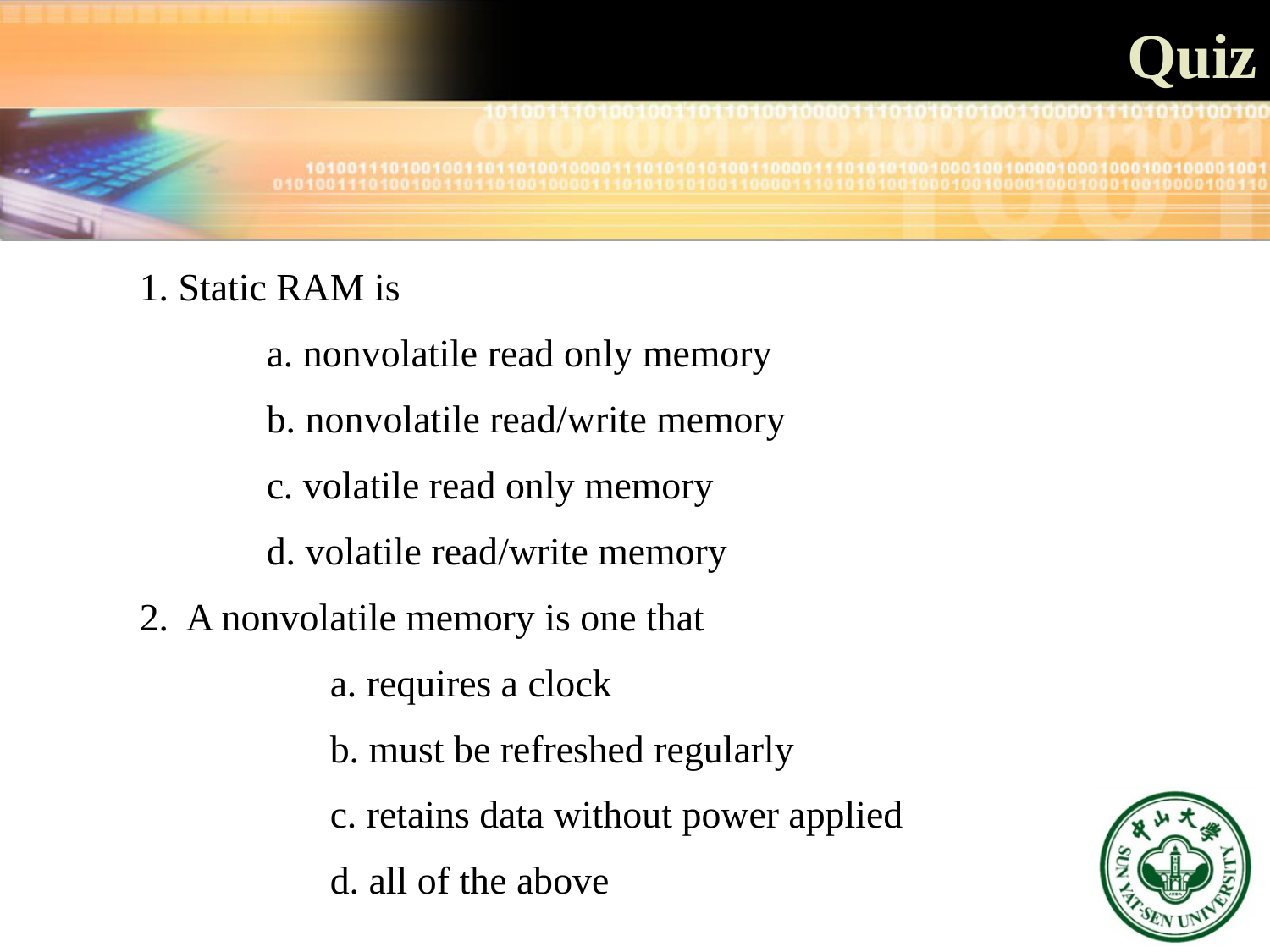

Quiz
1. Static RAM is
	a. nonvolatile read only memory
	b. nonvolatile read/write memory
	c. volatile read only memory
	d. volatile read/write memory
2.  A nonvolatile memory is one that
 	a. requires a clock
 	b. must be refreshed regularly
 	c. retains data without power applied
 	d. all of the above